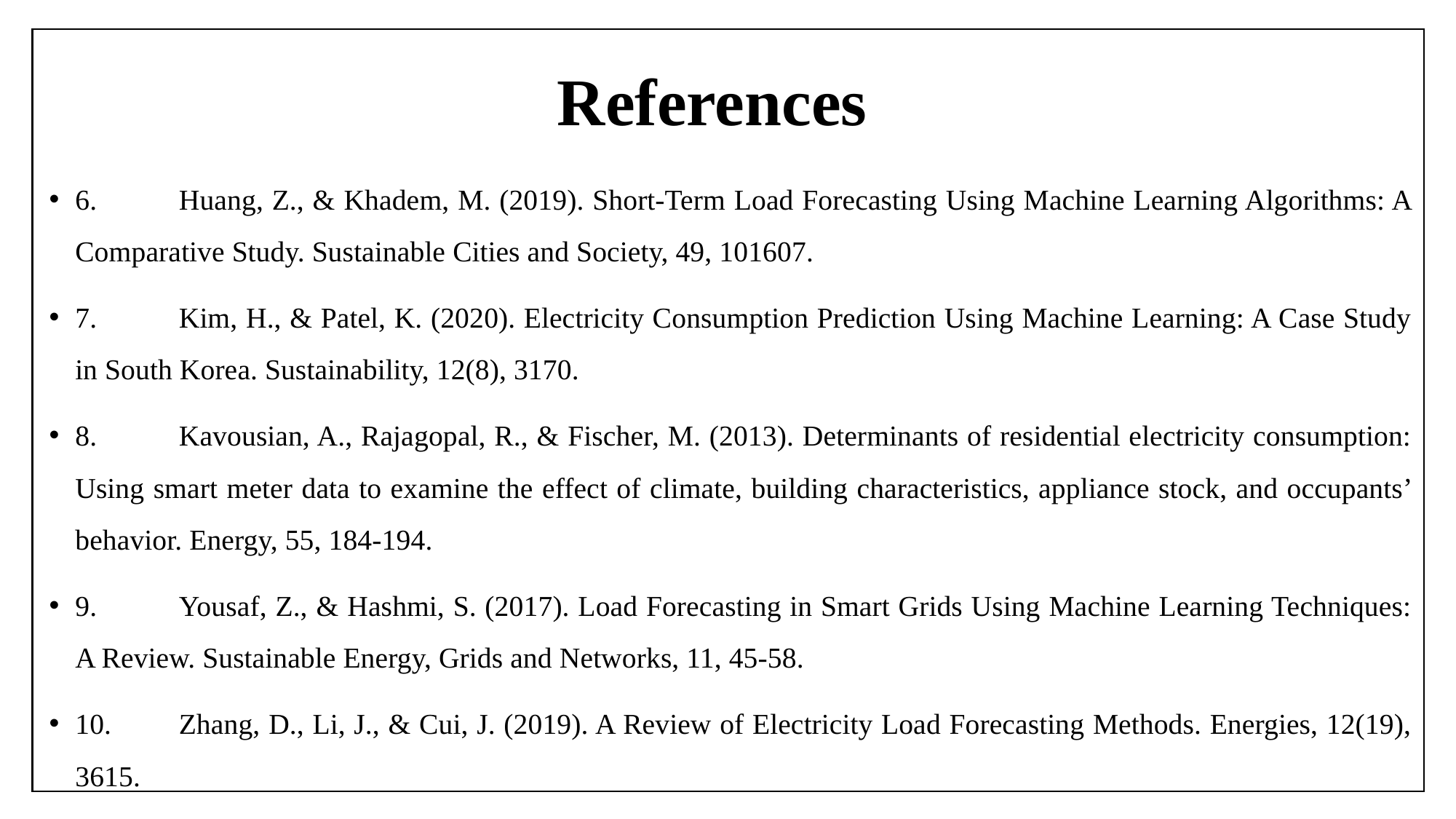

# References

6.	Huang, Z., & Khadem, M. (2019). Short-Term Load Forecasting Using Machine Learning Algorithms: A Comparative Study. Sustainable Cities and Society, 49, 101607.
7.	Kim, H., & Patel, K. (2020). Electricity Consumption Prediction Using Machine Learning: A Case Study in South Korea. Sustainability, 12(8), 3170.
8.	Kavousian, A., Rajagopal, R., & Fischer, M. (2013). Determinants of residential electricity consumption: Using smart meter data to examine the effect of climate, building characteristics, appliance stock, and occupants’ behavior. Energy, 55, 184-194.
9.	Yousaf, Z., & Hashmi, S. (2017). Load Forecasting in Smart Grids Using Machine Learning Techniques: A Review. Sustainable Energy, Grids and Networks, 11, 45-58.
10.	Zhang, D., Li, J., & Cui, J. (2019). A Review of Electricity Load Forecasting Methods. Energies, 12(19), 3615.